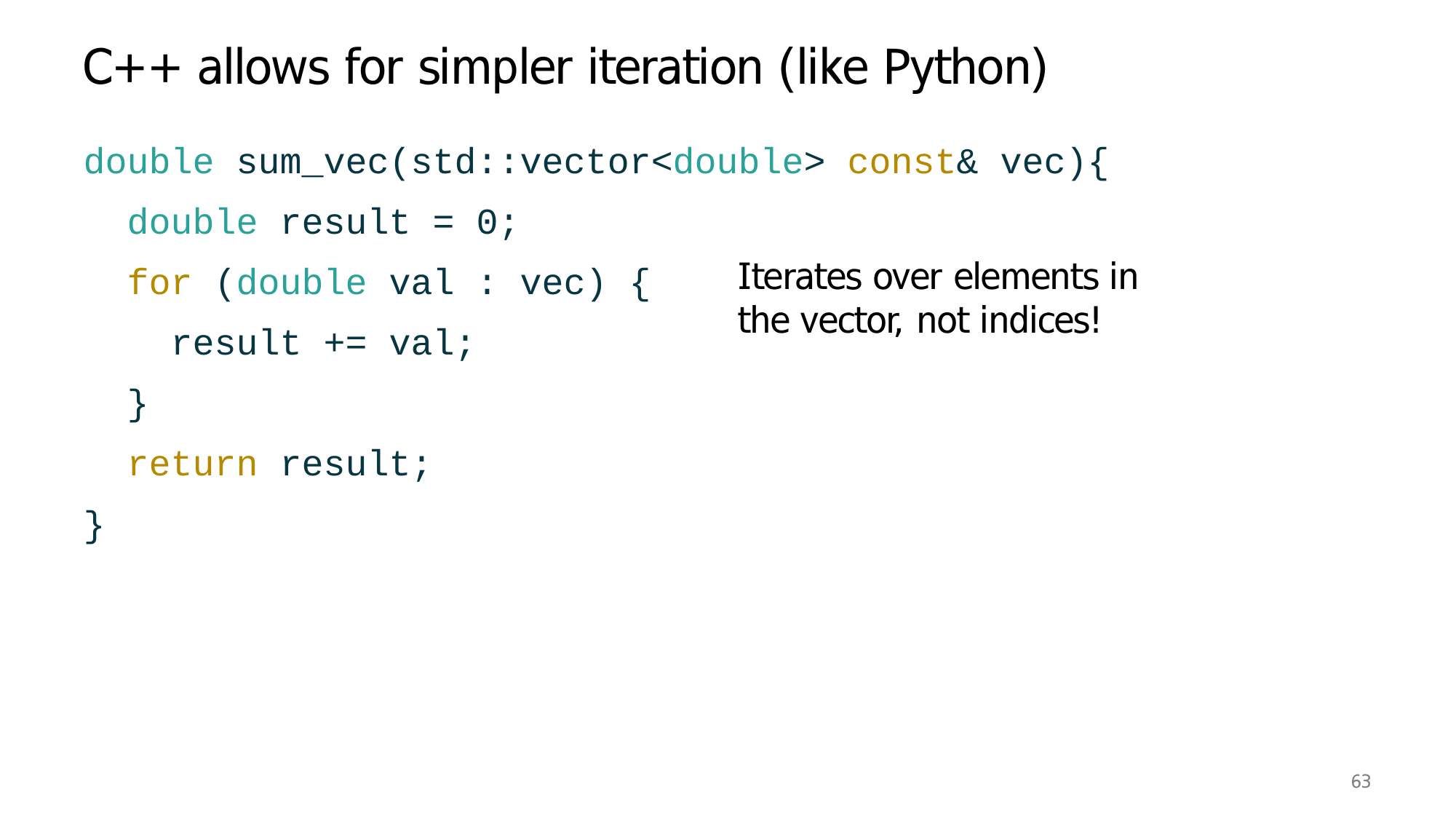

# C++ allows for simpler iteration (like Python)
double sum_vec(std::vector<double> const& vec){
  double result = 0;
  for (double val : vec) {
    result += val;
  }
  return result;
}
Iterates over elements in the vector, not indices!
63